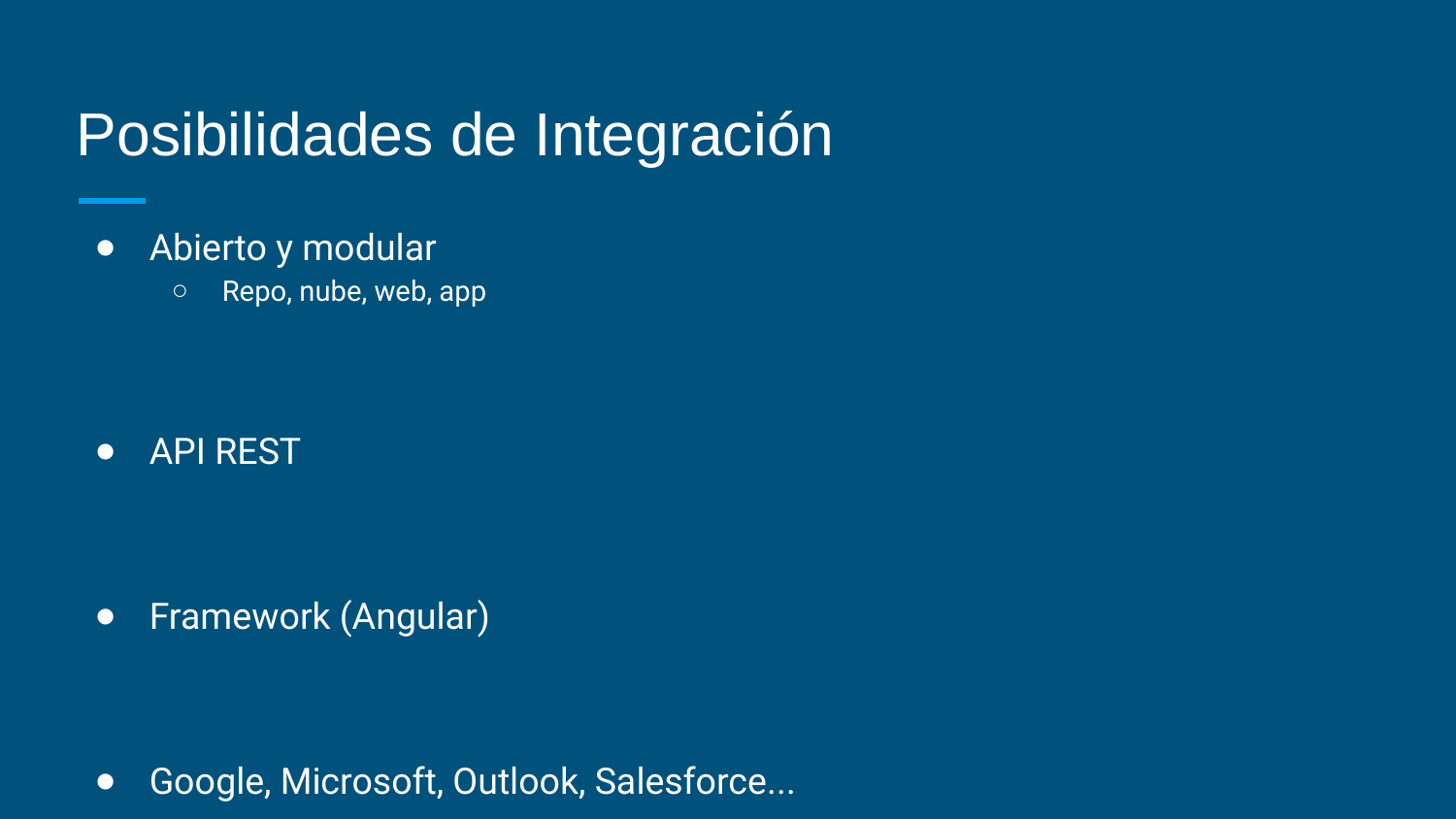

# Posibilidades de Integración
Abierto y modular
Repo, nube, web, app

API REST

Framework (Angular)

Google, Microsoft, Outlook, Salesforce...